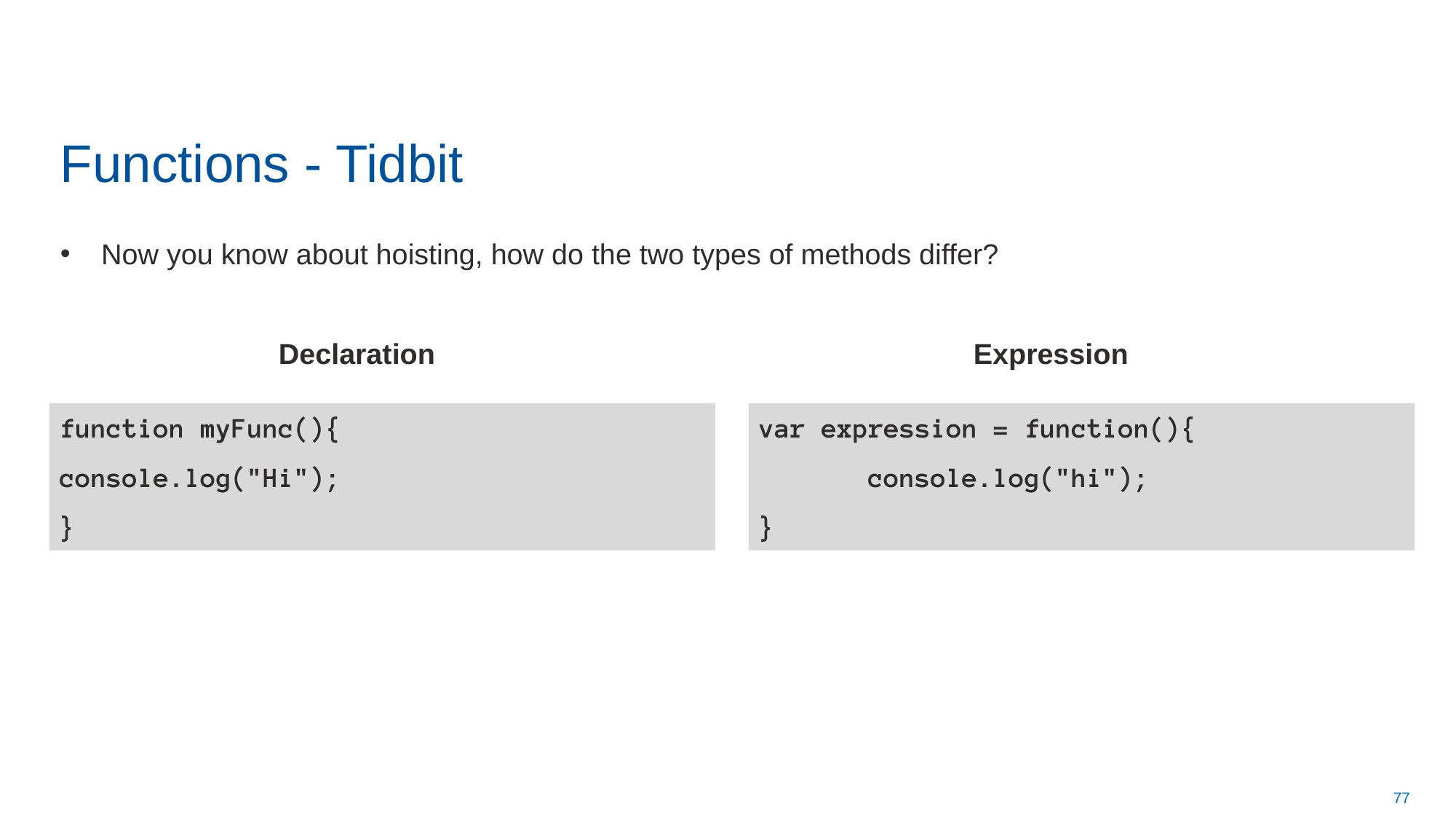

# Functions - Tidbit
Now you know about hoisting, how do the two types of methods differ?

		Declaration					     Expression
function myFunc(){
console.log("Hi");
}
var expression = function(){
	console.log("hi");
}